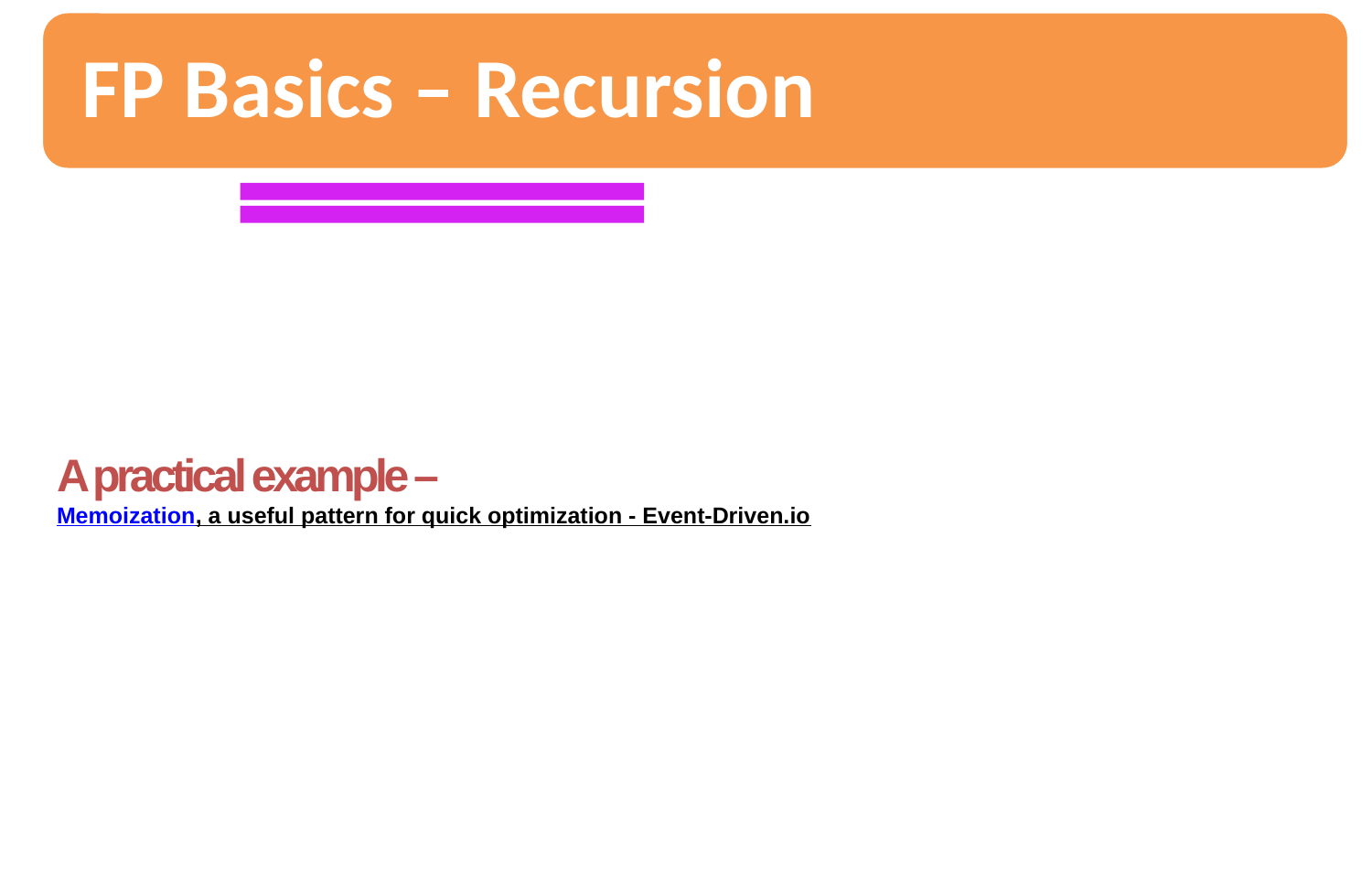

FP Basics – Recursion

A practical example –
Memoization, a useful pattern for quick optimization - Event-Driven.io